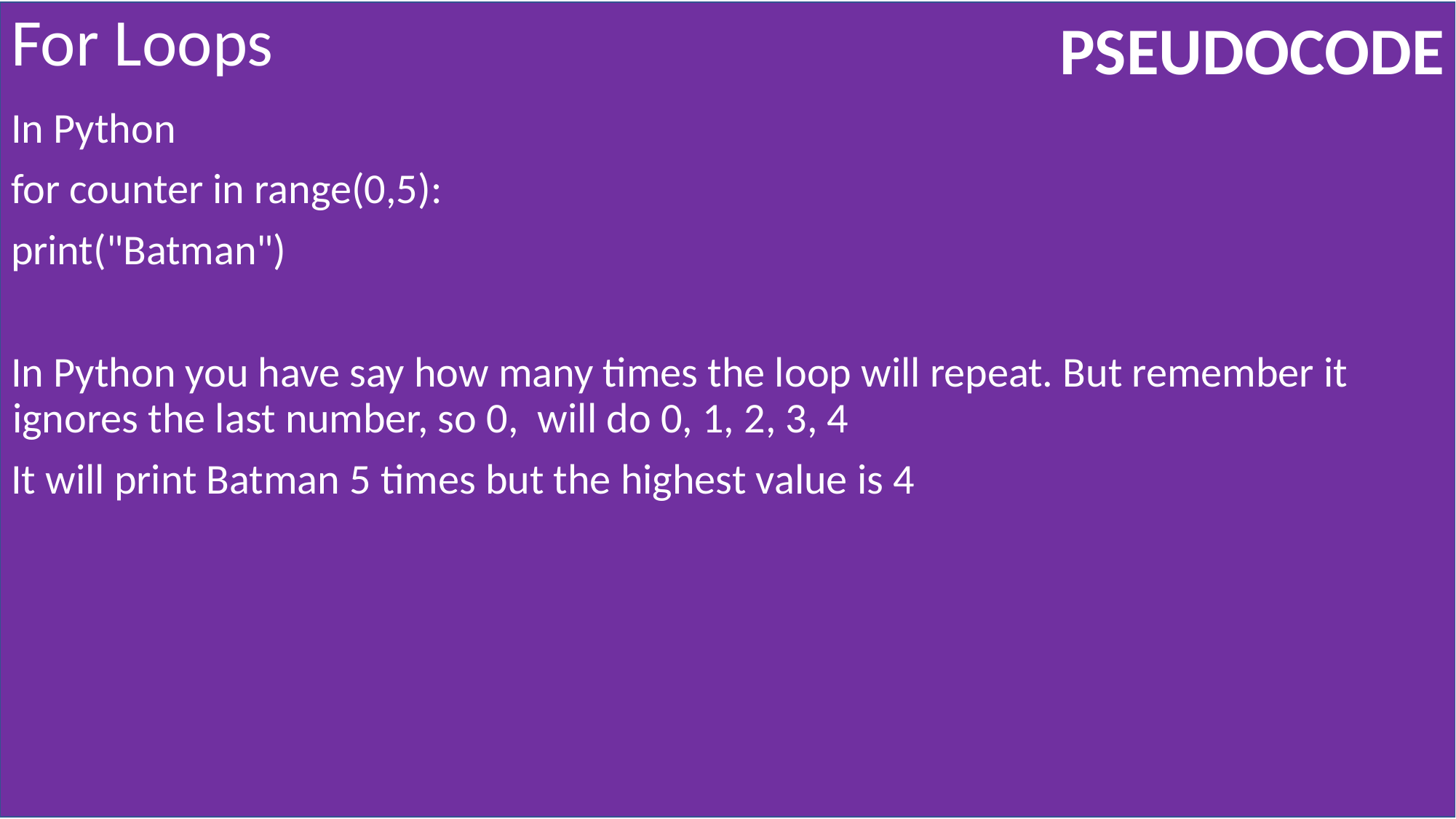

# For Loops
In Python
for counter in range(0,5):
print("Batman")

In Python you have say how many times the loop will repeat. But remember it ignores the last number, so 0,  will do 0, 1, 2, 3, 4
It will print Batman 5 times but the highest value is 4